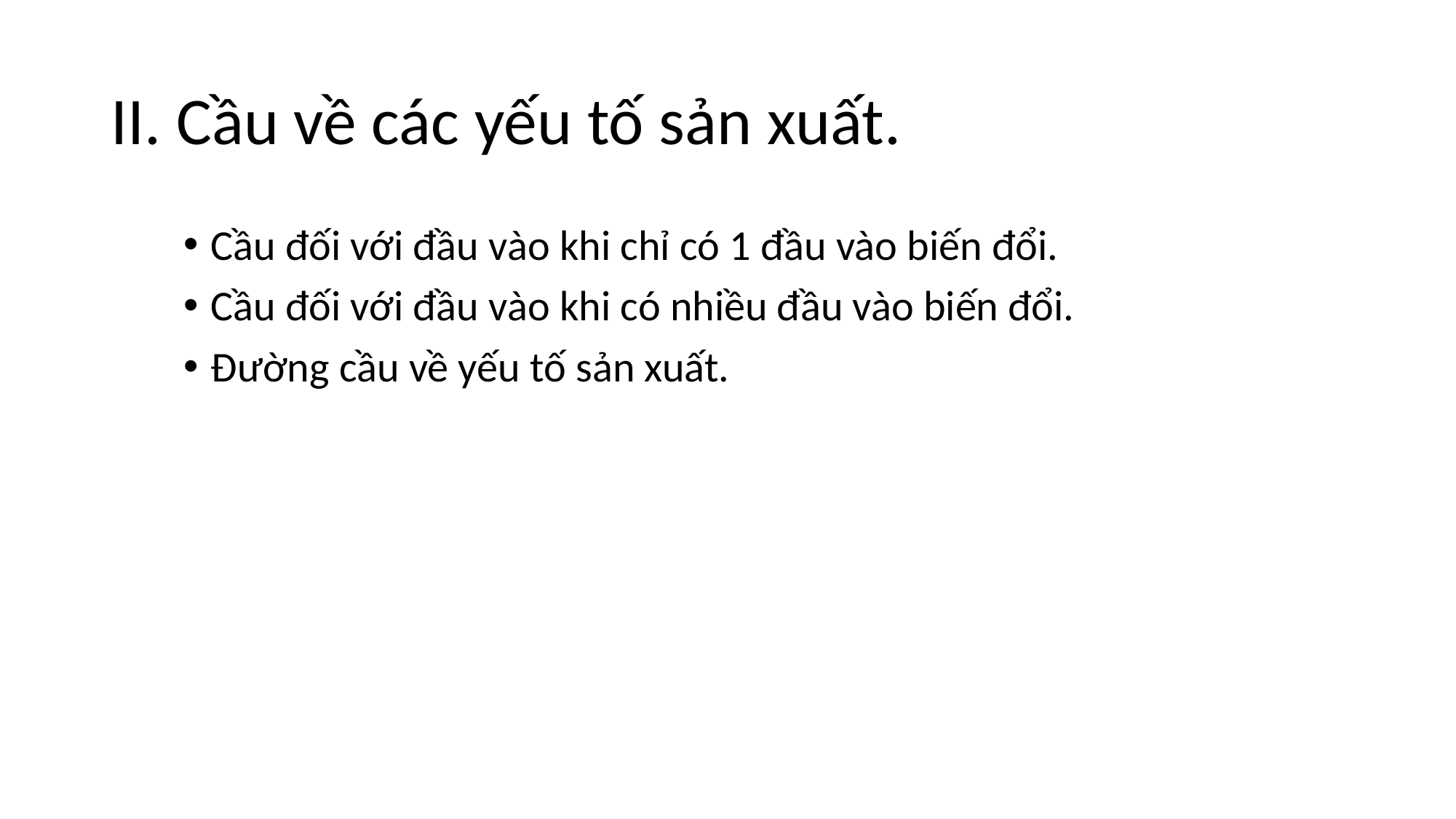

# II. Cầu về các yếu tố sản xuất.
Cầu đối với đầu vào khi chỉ có 1 đầu vào biến đổi.
Cầu đối với đầu vào khi có nhiều đầu vào biến đổi.
Đường cầu về yếu tố sản xuất.